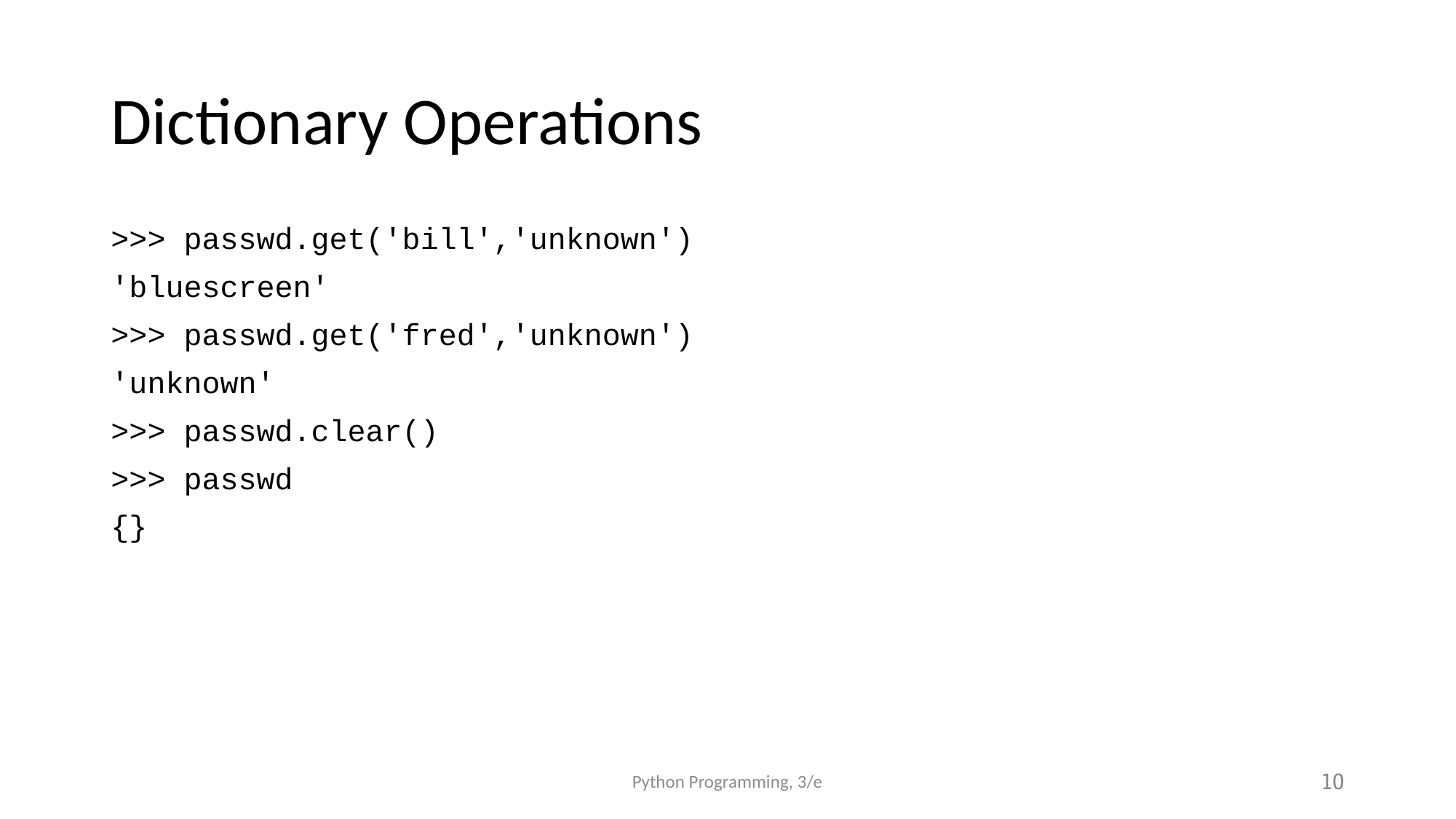

# Dictionary Operations
>>> passwd.get('bill','unknown')
'bluescreen'
>>> passwd.get('fred','unknown')
'unknown'
>>> passwd.clear()
>>> passwd
{}
Python Programming, 3/e
10